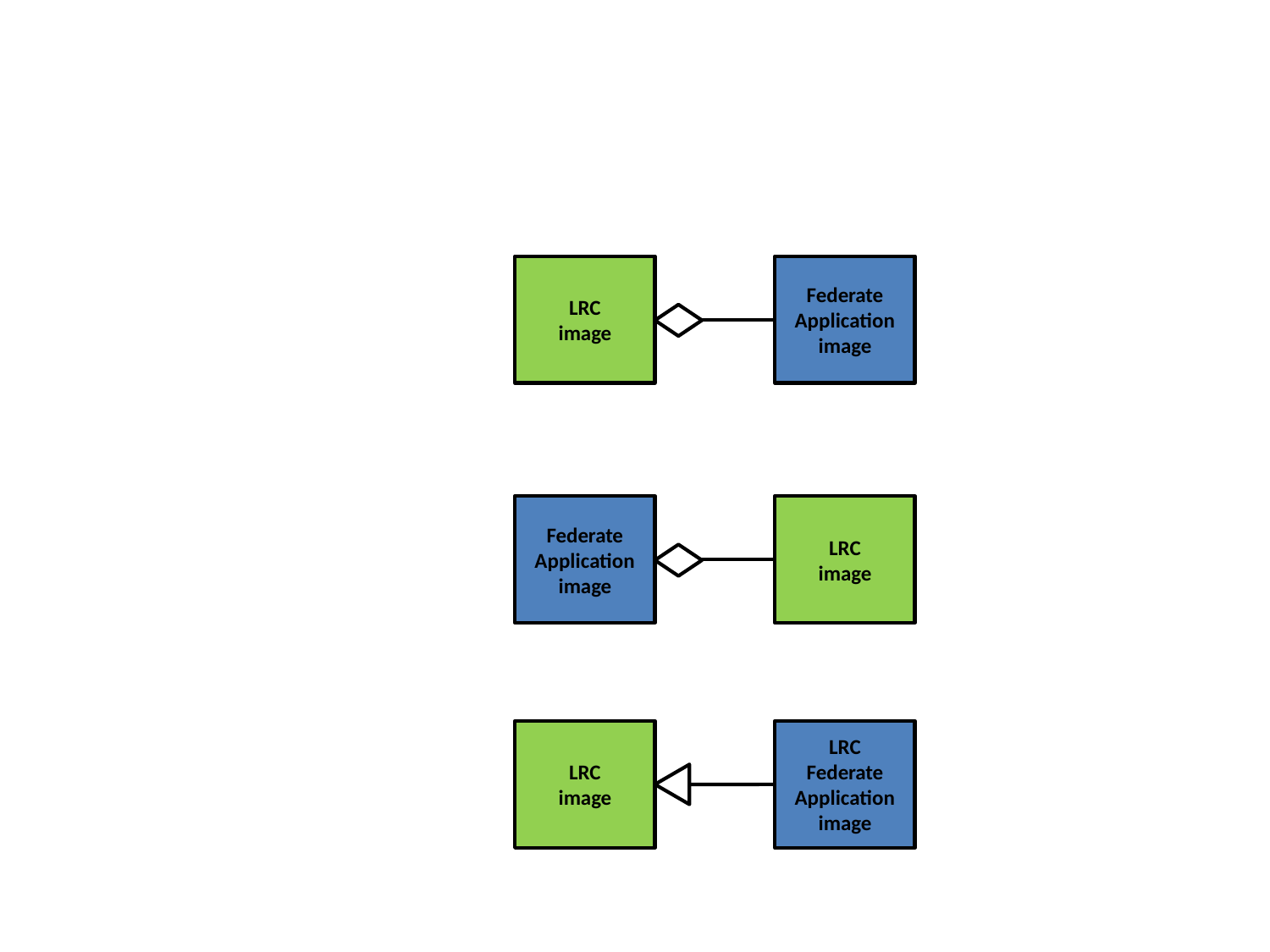

#
LRC
image
Federate Application image

Federate Application image
LRC
image

LRC
image
LRC
Federate Application image